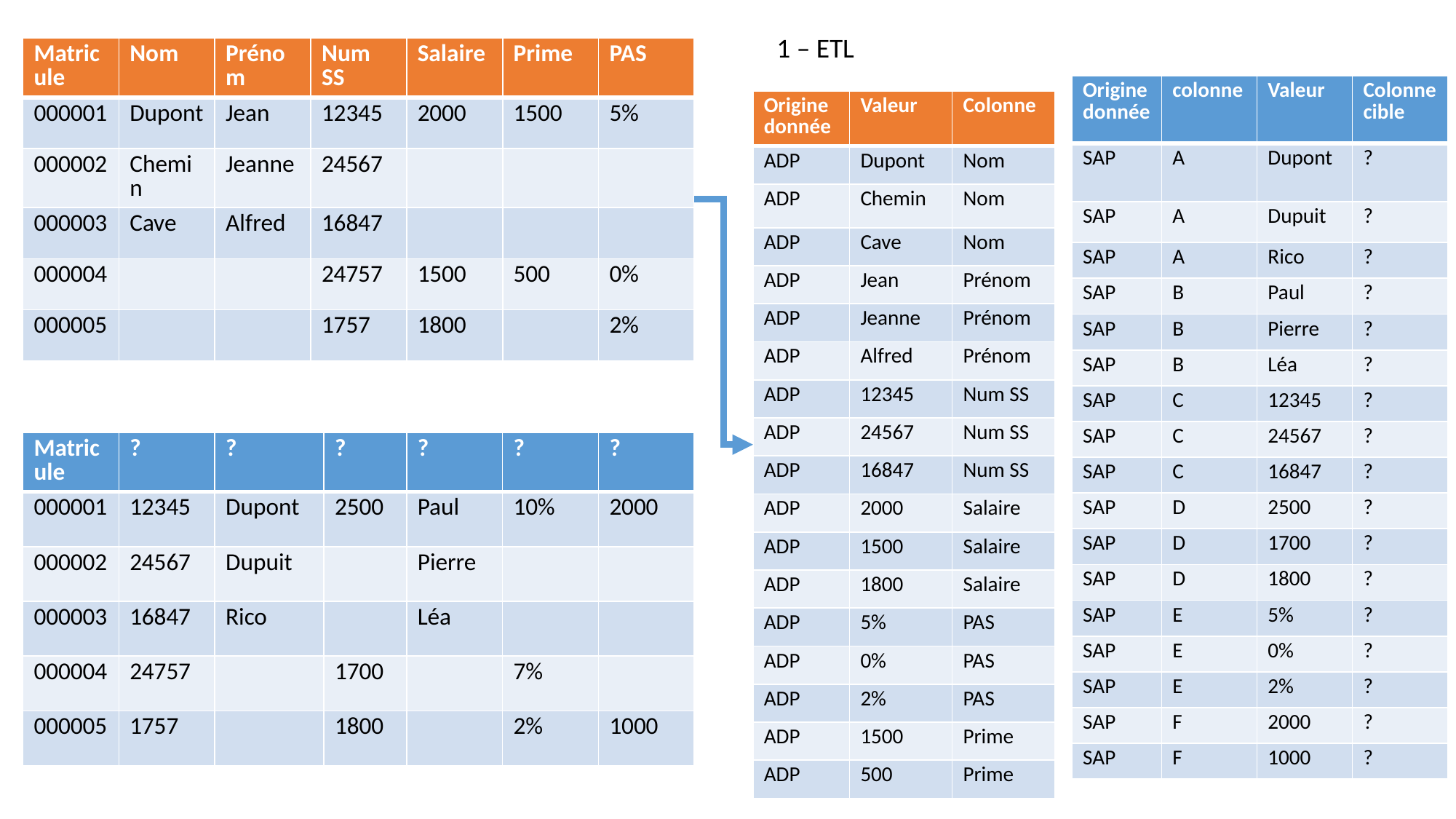

1 – ETL
| Matricule | Nom | Prénom | Num SS | Salaire | Prime | PAS |
| --- | --- | --- | --- | --- | --- | --- |
| 000001 | Dupont | Jean | 12345 | 2000 | 1500 | 5% |
| 000002 | Chemin | Jeanne | 24567 |  |  |  |
| 000003 | Cave | Alfred | 16847 |  |  |  |
| 000004 |  |  | 24757 | 1500 | 500 | 0% |
| 000005 |  |  | 1757 | 1800 |  | 2% |
| Origine donnée | colonne | Valeur | Colonne cible |
| --- | --- | --- | --- |
| SAP | A | Dupont | ? |
| SAP | A | Dupuit | ? |
| SAP | A | Rico | ? |
| SAP | B | Paul | ? |
| SAP | B | Pierre | ? |
| SAP | B | Léa | ? |
| SAP | C | 12345 | ? |
| SAP | C | 24567 | ? |
| SAP | C | 16847 | ? |
| SAP | D | 2500 | ? |
| SAP | D | 1700 | ? |
| SAP | D | 1800 | ? |
| SAP | E | 5% | ? |
| SAP | E | 0% | ? |
| SAP | E | 2% | ? |
| SAP | F | 2000 | ? |
| SAP | F | 1000 | ? |
| Origine donnée | Valeur | Colonne |
| --- | --- | --- |
| ADP | Dupont | Nom |
| ADP | Chemin | Nom |
| ADP | Cave | Nom |
| ADP | Jean | Prénom |
| ADP | Jeanne | Prénom |
| ADP | Alfred | Prénom |
| ADP | 12345 | Num SS |
| ADP | 24567 | Num SS |
| ADP | 16847 | Num SS |
| ADP | 2000 | Salaire |
| ADP | 1500 | Salaire |
| ADP | 1800 | Salaire |
| ADP | 5% | PAS |
| ADP | 0% | PAS |
| ADP | 2% | PAS |
| ADP | 1500 | Prime |
| ADP | 500 | Prime |
| Matricule | ? | ? | ? | ? | ? | ? |
| --- | --- | --- | --- | --- | --- | --- |
| 000001 | 12345 | Dupont | 2500 | Paul | 10% | 2000 |
| 000002 | 24567 | Dupuit |  | Pierre |  |  |
| 000003 | 16847 | Rico |  | Léa |  |  |
| 000004 | 24757 |  | 1700 |  | 7% |  |
| 000005 | 1757 |  | 1800 |  | 2% | 1000 |